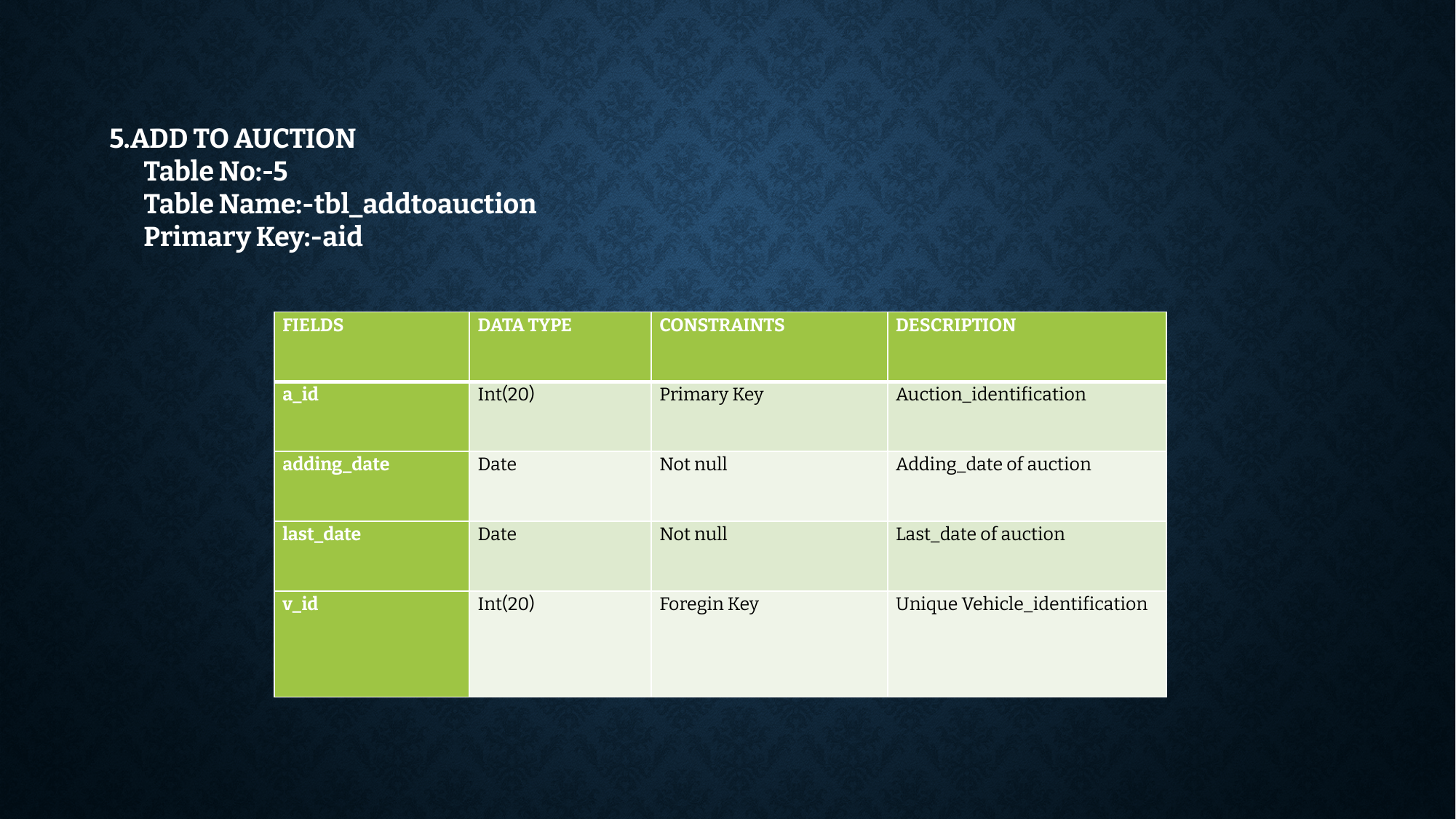

5.ADD TO AUCTION
        Table No:-5
        Table Name:-tbl_addtoauction
        Primary Key:-aid
| FIELDS | DATA TYPE | CONSTRAINTS | DESCRIPTION |
| --- | --- | --- | --- |
| a\_id | Int(20) | Primary Key | Auction\_identification |
| adding\_date | Date | Not null | Adding\_date of auction |
| last\_date | Date | Not null | Last\_date of auction |
| v\_id | Int(20) | Foregin Key | Unique Vehicle\_identification |